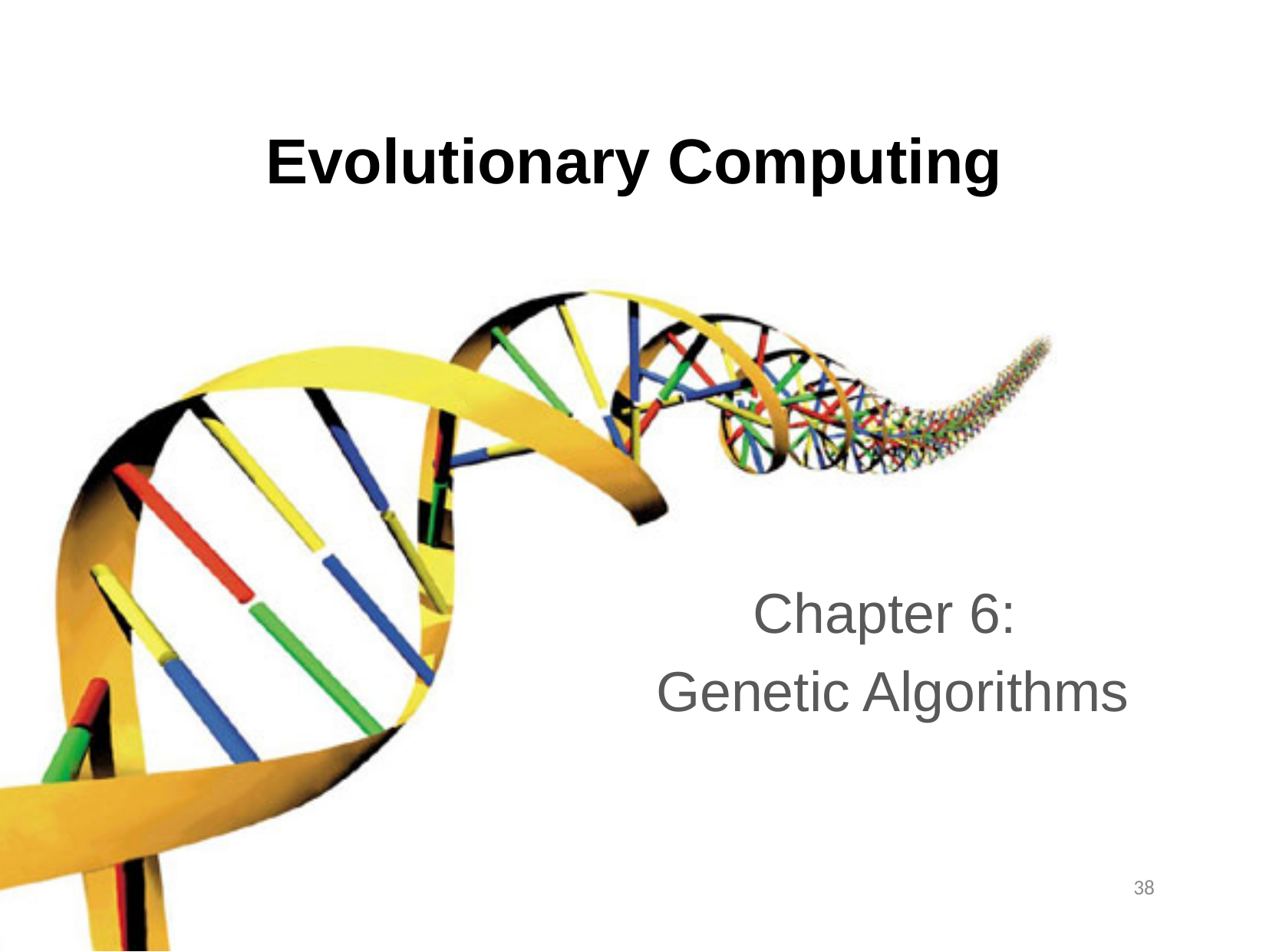

# Evolutionary Computing
Chapter 6:
Genetic Algorithms

38